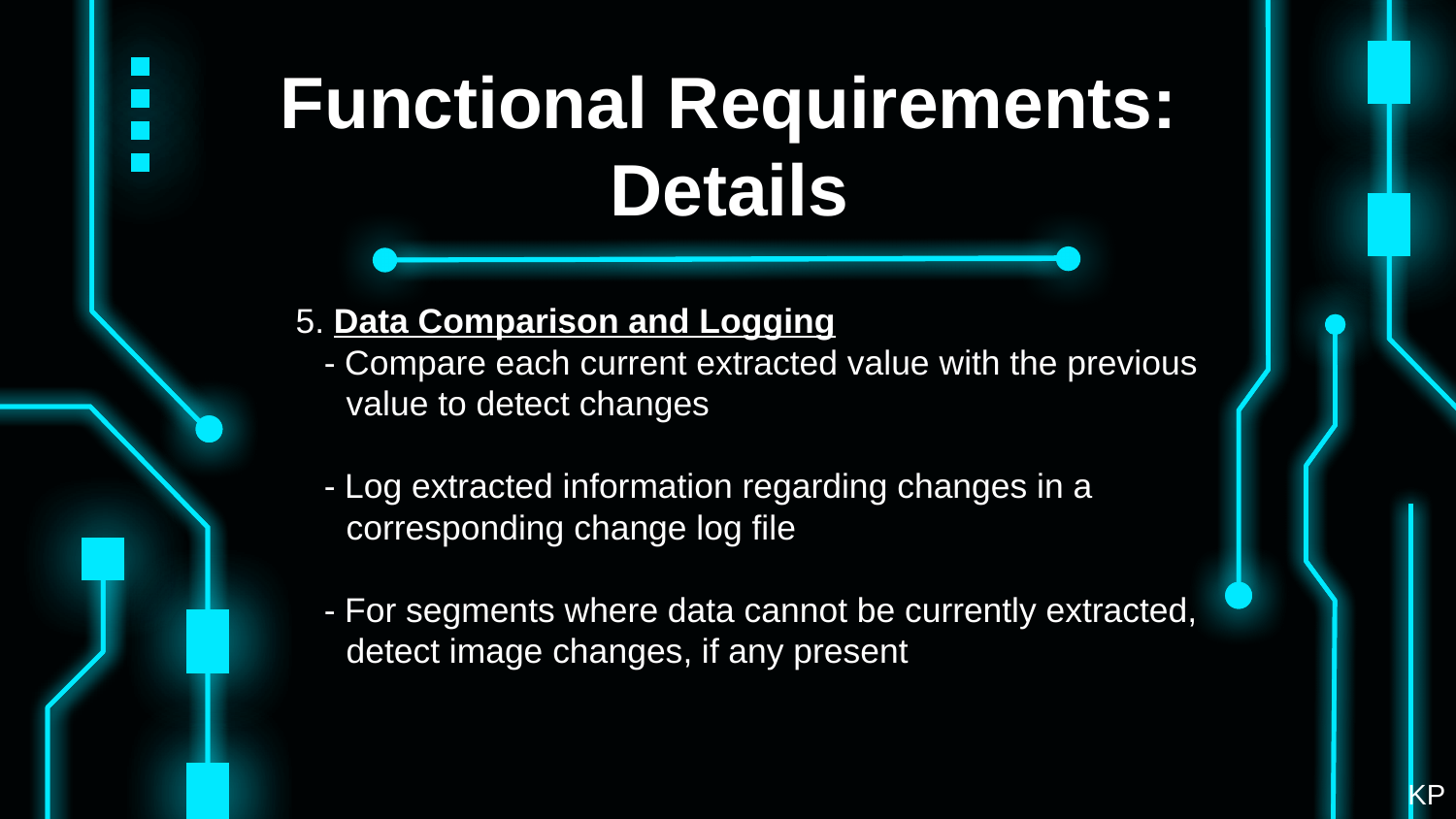

# Functional Requirements: Details

5. Data Comparison and Logging
   - Compare each current extracted value with the previous value to detect changes

   - Log extracted information regarding changes in a corresponding change log file

   - For segments where data cannot be currently extracted, detect image changes, if any present

KP